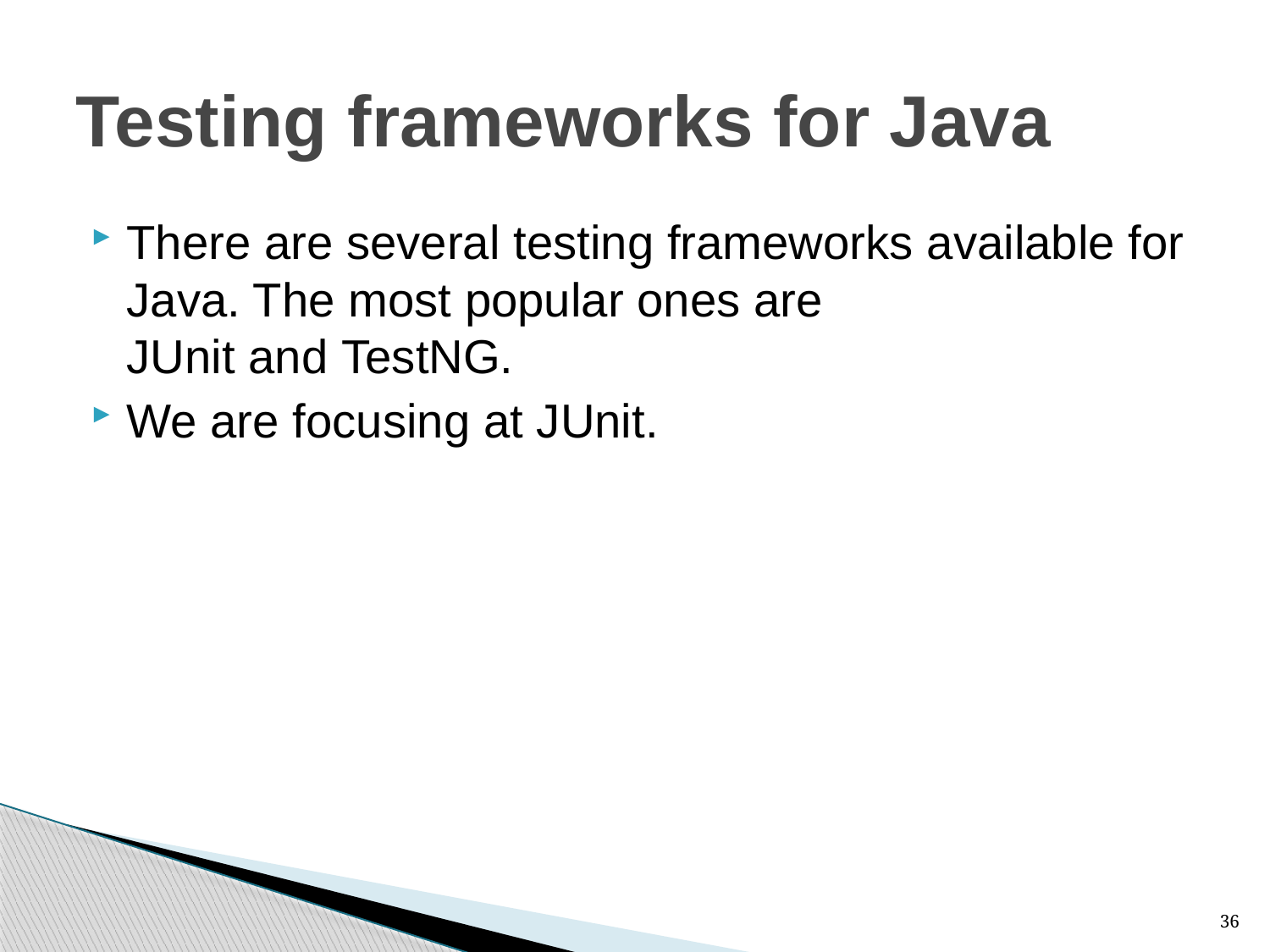

# Testing frameworks for Java
There are several testing frameworks available for Java. The most popular ones are JUnit and TestNG.
We are focusing at JUnit.

36